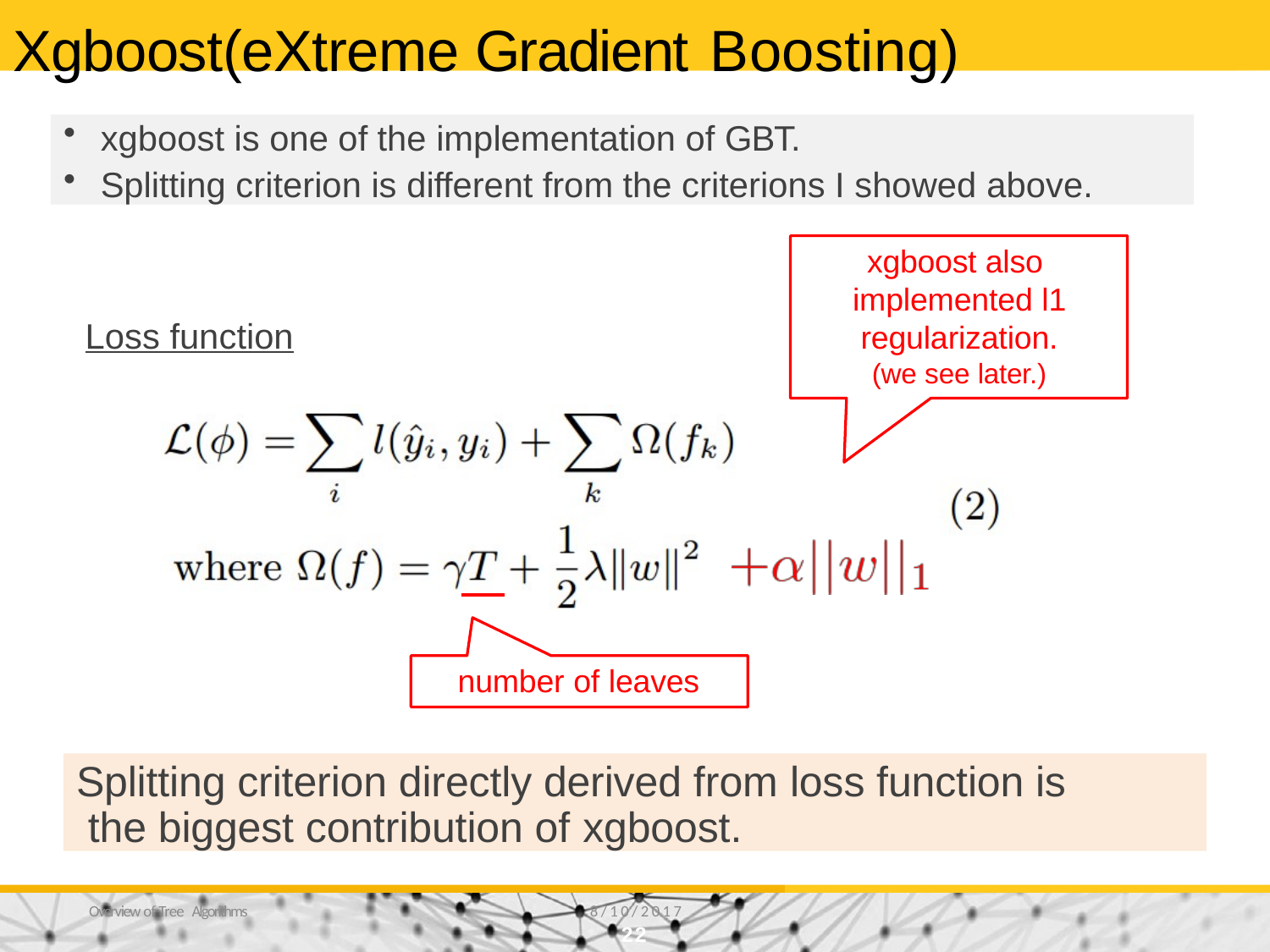

# Xgboost(eXtreme Gradient Boosting)
xgboost is one of the implementation of GBT.
Splitting criterion is different from the criterions I showed above.

xgboost also  implemented l1  regularization.  (we see later.)
Loss function

number of leaves
Splitting criterion directly derived from loss function is  the biggest contribution of xgboost.
Overview of Tree Algorithms
8/10/2017
22